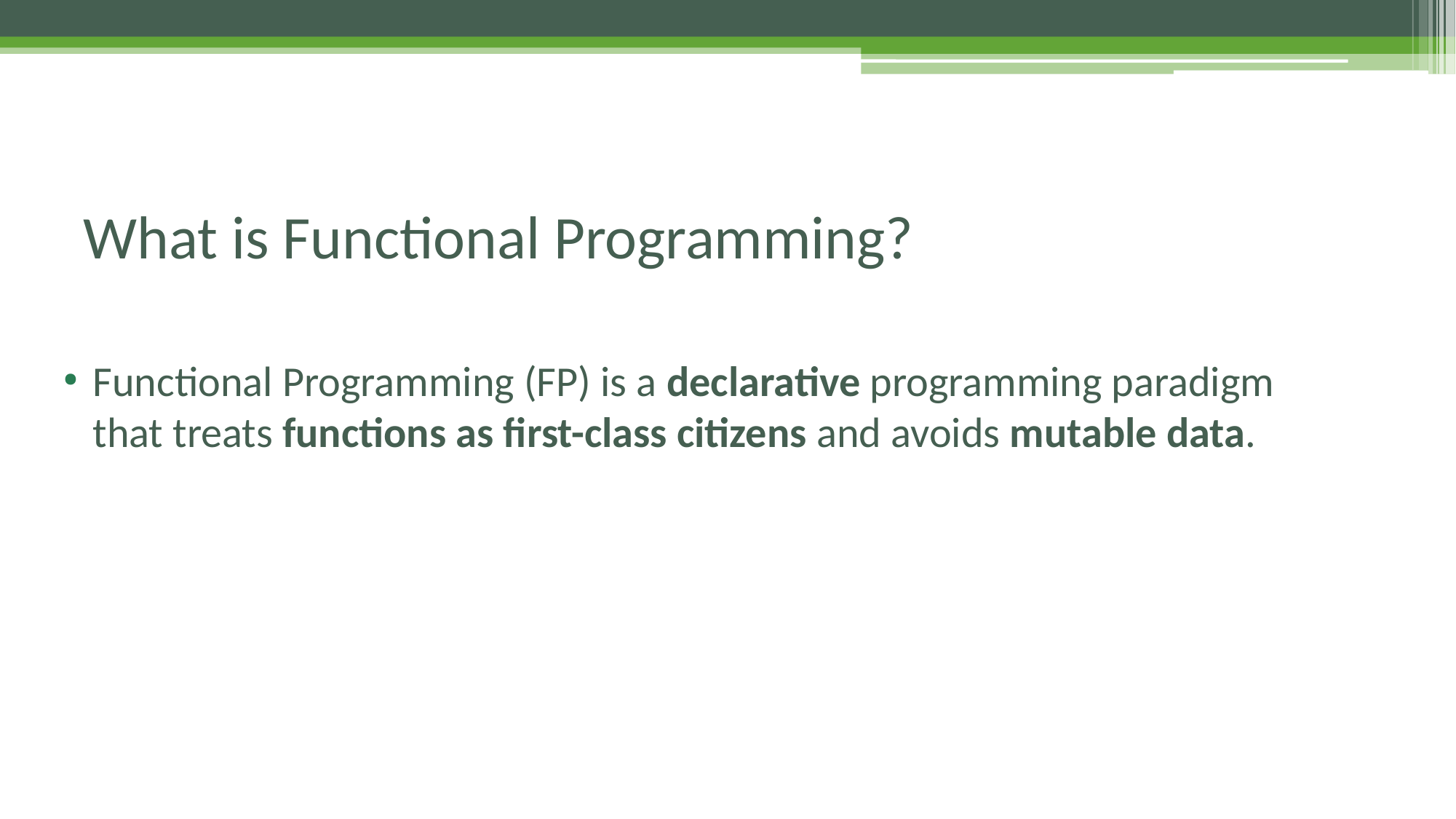

# What is Functional Programming?
Functional Programming (FP) is a declarative programming paradigm that treats functions as first-class citizens and avoids mutable data.